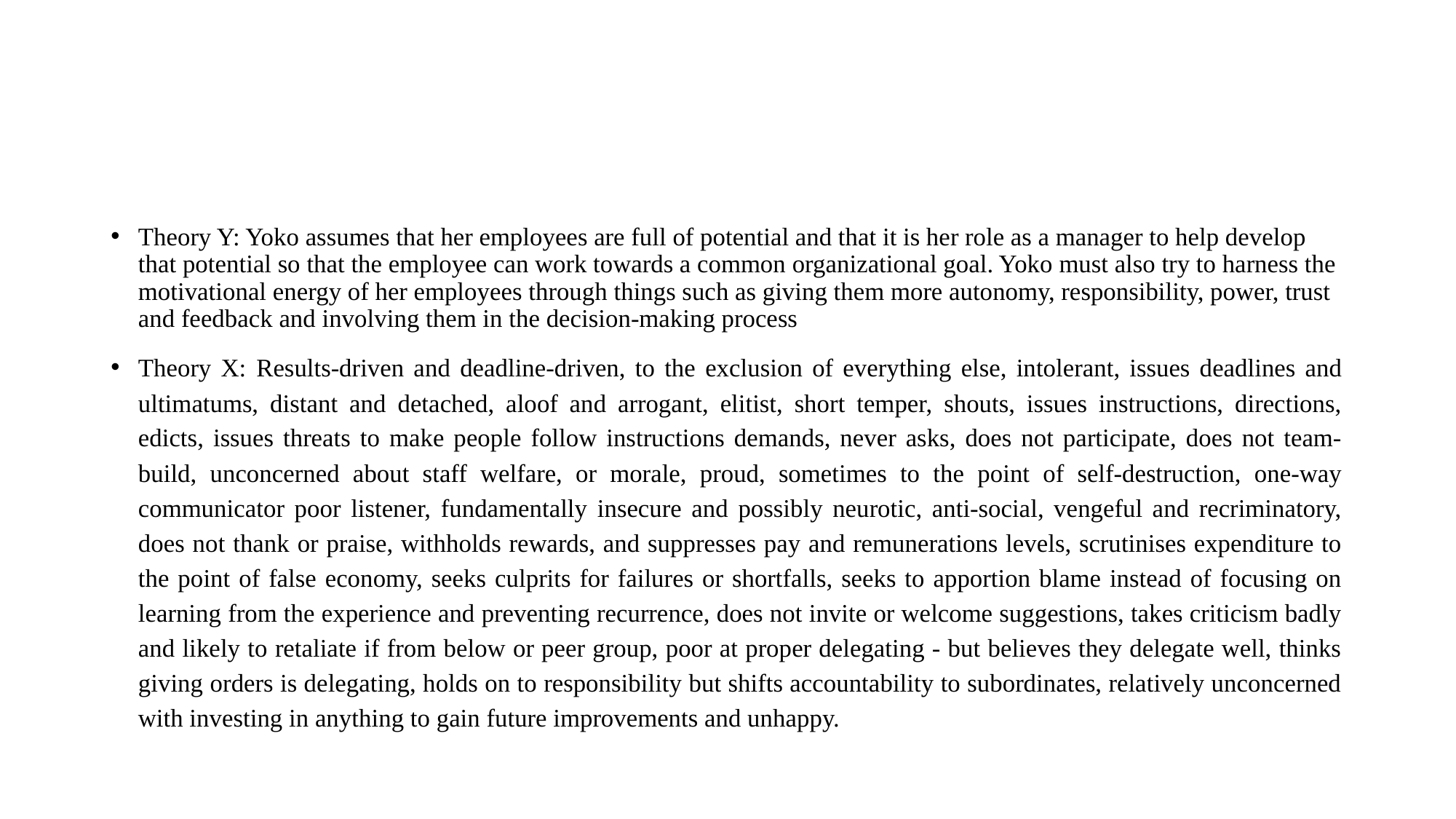

#
Theory Y: Yoko assumes that her employees are full of potential and that it is her role as a manager to help develop that potential so that the employee can work towards a common organizational goal. Yoko must also try to harness the motivational energy of her employees through things such as giving them more autonomy, responsibility, power, trust and feedback and involving them in the decision-making process
Theory X: Results-driven and deadline-driven, to the exclusion of everything else, intolerant, issues deadlines and ultimatums, distant and detached, aloof and arrogant, elitist, short temper, shouts, issues instructions, directions, edicts, issues threats to make people follow instructions demands, never asks, does not participate, does not team-build, unconcerned about staff welfare, or morale, proud, sometimes to the point of self-destruction, one-way communicator poor listener, fundamentally insecure and possibly neurotic, anti-social, vengeful and recriminatory, does not thank or praise, withholds rewards, and suppresses pay and remunerations levels, scrutinises expenditure to the point of false economy, seeks culprits for failures or shortfalls, seeks to apportion blame instead of focusing on learning from the experience and preventing recurrence, does not invite or welcome suggestions, takes criticism badly and likely to retaliate if from below or peer group, poor at proper delegating - but believes they delegate well, thinks giving orders is delegating, holds on to responsibility but shifts accountability to subordinates, relatively unconcerned with investing in anything to gain future improvements and unhappy.